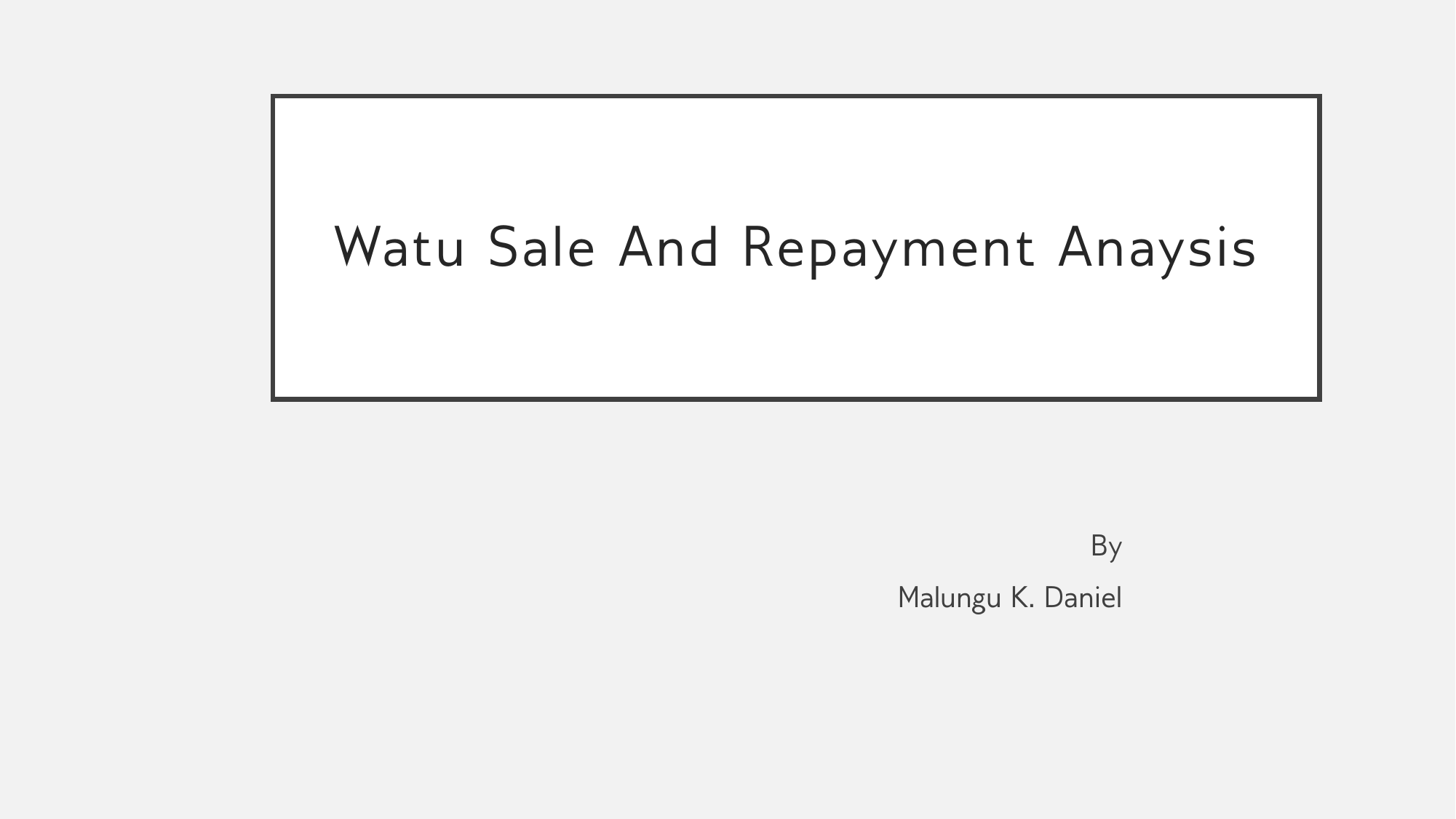

# Watu Sale And Repayment Anaysis
By
Malungu K. Daniel